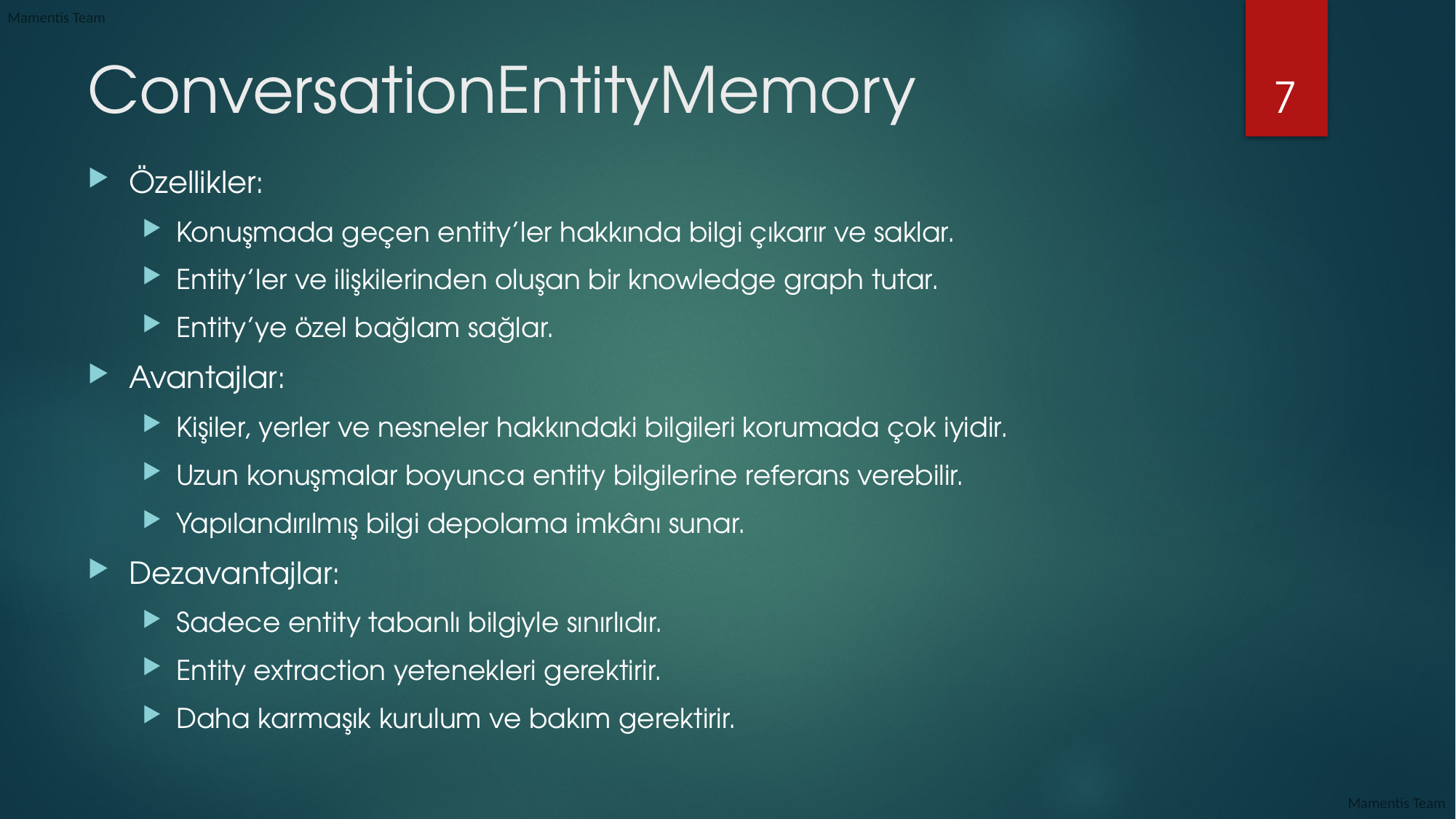

7
# ConversationEntityMemory
Özellikler:
Konuşmada geçen entity’ler hakkında bilgi çıkarır ve saklar.
Entity’ler ve ilişkilerinden oluşan bir knowledge graph tutar.
Entity’ye özel bağlam sağlar.
Avantajlar:
Kişiler, yerler ve nesneler hakkındaki bilgileri korumada çok iyidir.
Uzun konuşmalar boyunca entity bilgilerine referans verebilir.
Yapılandırılmış bilgi depolama imkânı sunar.
Dezavantajlar:
Sadece entity tabanlı bilgiyle sınırlıdır.
Entity extraction yetenekleri gerektirir.
Daha karmaşık kurulum ve bakım gerektirir.